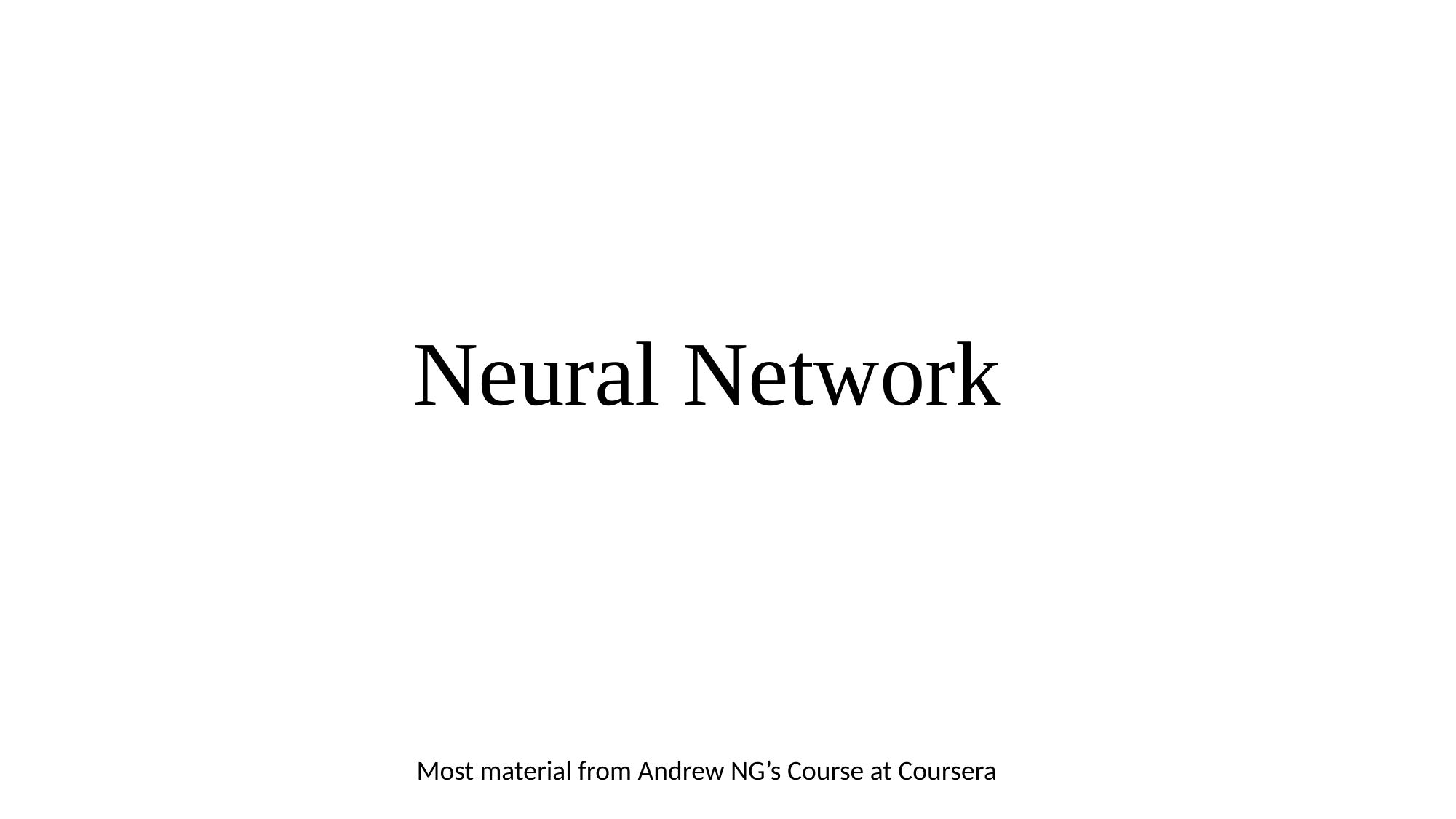

# Neural Network
Most material from Andrew NG’s Course at Coursera